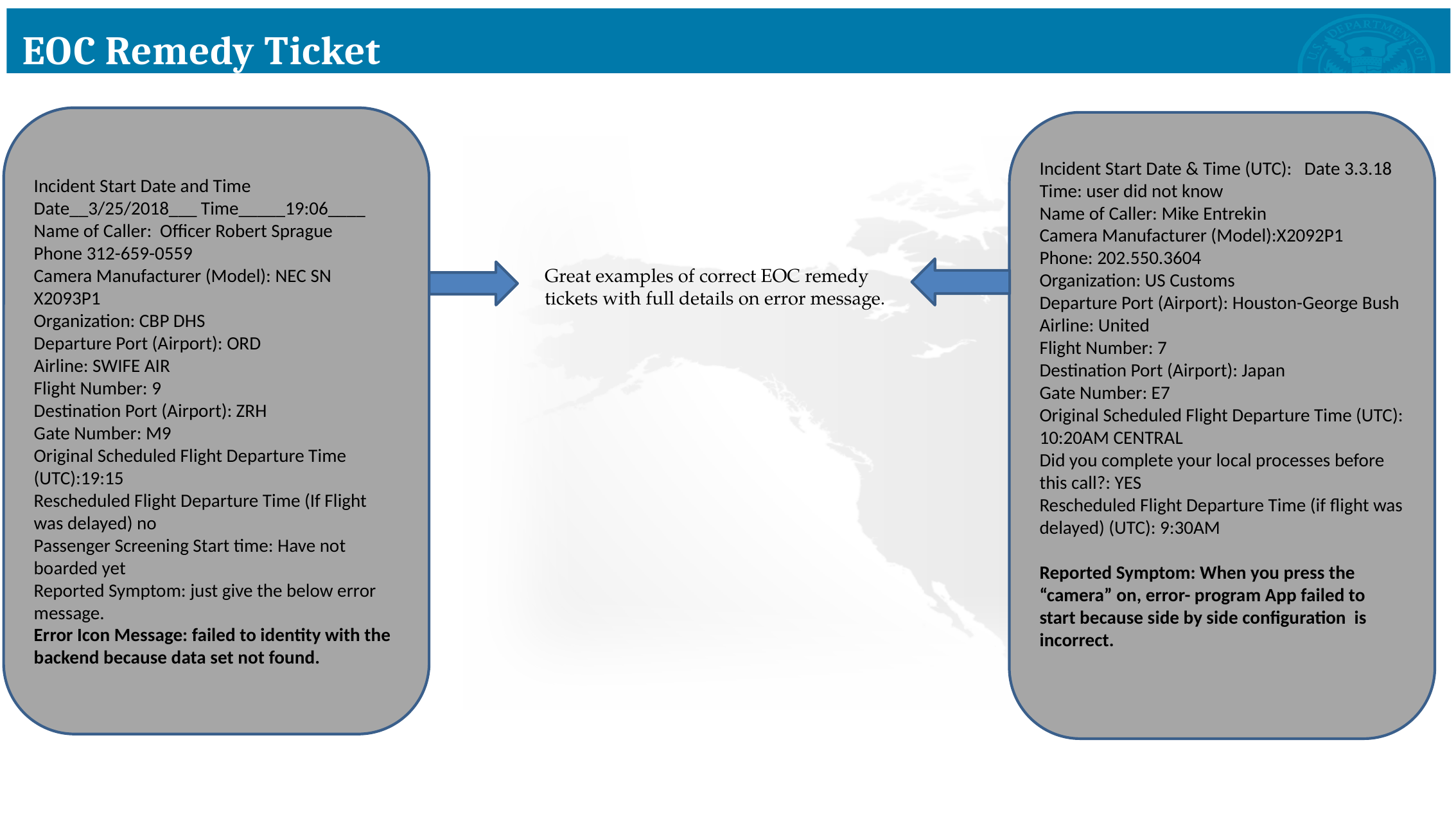

# EOC Remedy Ticket
Incident Start Date and Time    Date__3/25/2018___ Time_____19:06____
Name of Caller:  Officer Robert Sprague
Phone 312-659-0559
Camera Manufacturer (Model): NEC SN X2093P1
Organization: CBP DHS
Departure Port (Airport): ORD
Airline: SWIFE AIR
Flight Number: 9
Destination Port (Airport): ZRH
Gate Number: M9
Original Scheduled Flight Departure Time (UTC):19:15
Rescheduled Flight Departure Time (If Flight was delayed) no
Passenger Screening Start time: Have not boarded yet
Reported Symptom: just give the below error message.
Error Icon Message: failed to identity with the backend because data set not found.

Incident Start Date & Time (UTC):   Date 3.3.18 Time: user did not know
Name of Caller: Mike Entrekin
Camera Manufacturer (Model):X2092P1
Phone: 202.550.3604
Organization: US Customs
Departure Port (Airport): Houston-George Bush
Airline: United
Flight Number: 7
Destination Port (Airport): Japan
Gate Number: E7
Original Scheduled Flight Departure Time (UTC): 10:20AM CENTRAL
Did you complete your local processes before this call?: YES
Rescheduled Flight Departure Time (if flight was delayed) (UTC): 9:30AM

Reported Symptom: When you press the “camera” on, error- program App failed to start because side by side configuration  is incorrect.

Great examples of correct EOC remedy tickets with full details on error message.